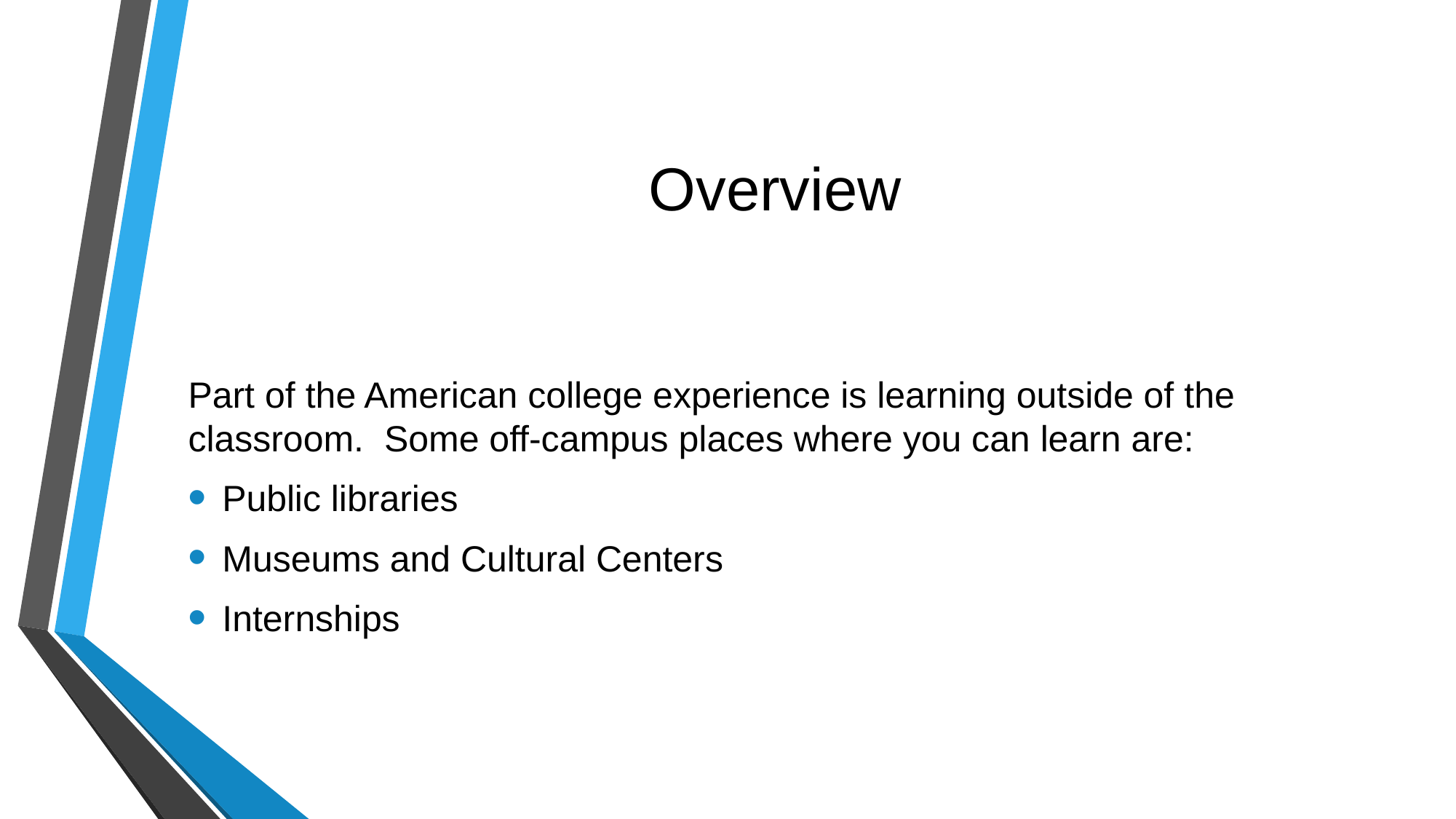

# Overview
Part of the American college experience is learning outside of the classroom.  Some off-campus places where you can learn are:
Public libraries
Museums and Cultural Centers
Internships